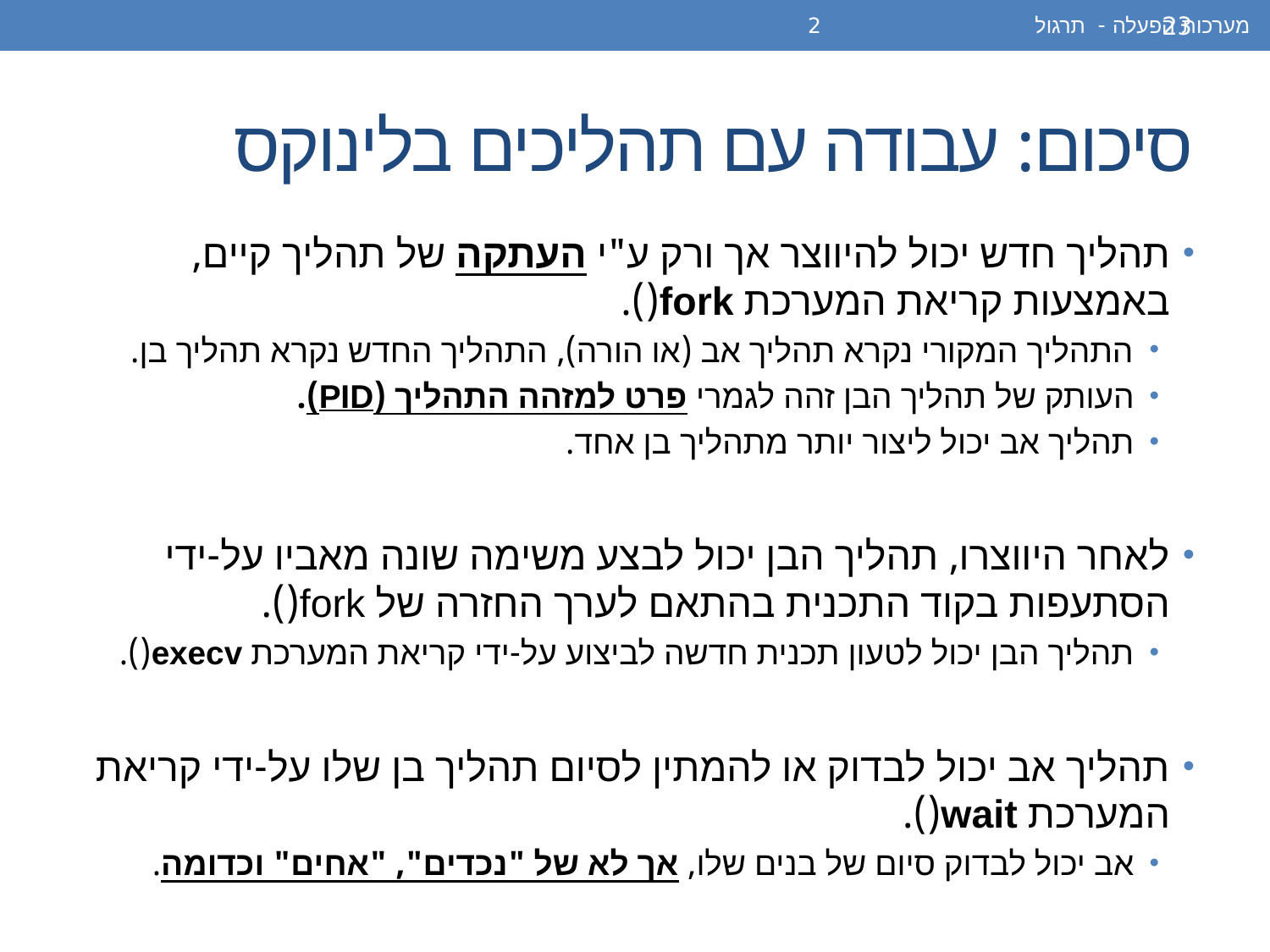

מערכות הפעלה - תרגול 2
23
# סיכום: עבודה עם תהליכים בלינוקס
תהליך חדש יכול להיווצר אך ורק ע"י העתקה של תהליך קיים, באמצעות קריאת המערכת fork().
התהליך המקורי נקרא תהליך אב (או הורה), התהליך החדש נקרא תהליך בן.
העותק של תהליך הבן זהה לגמרי פרט למזהה התהליך (PID).
תהליך אב יכול ליצור יותר מתהליך בן אחד.

לאחר היווצרו, תהליך הבן יכול לבצע משימה שונה מאביו על-ידי הסתעפות בקוד התכנית בהתאם לערך החזרה של fork().
תהליך הבן יכול לטעון תכנית חדשה לביצוע על-ידי קריאת המערכת execv().

תהליך אב יכול לבדוק או להמתין לסיום תהליך בן שלו על-ידי קריאת המערכת wait().
אב יכול לבדוק סיום של בנים שלו, אך לא של "נכדים", "אחים" וכדומה.